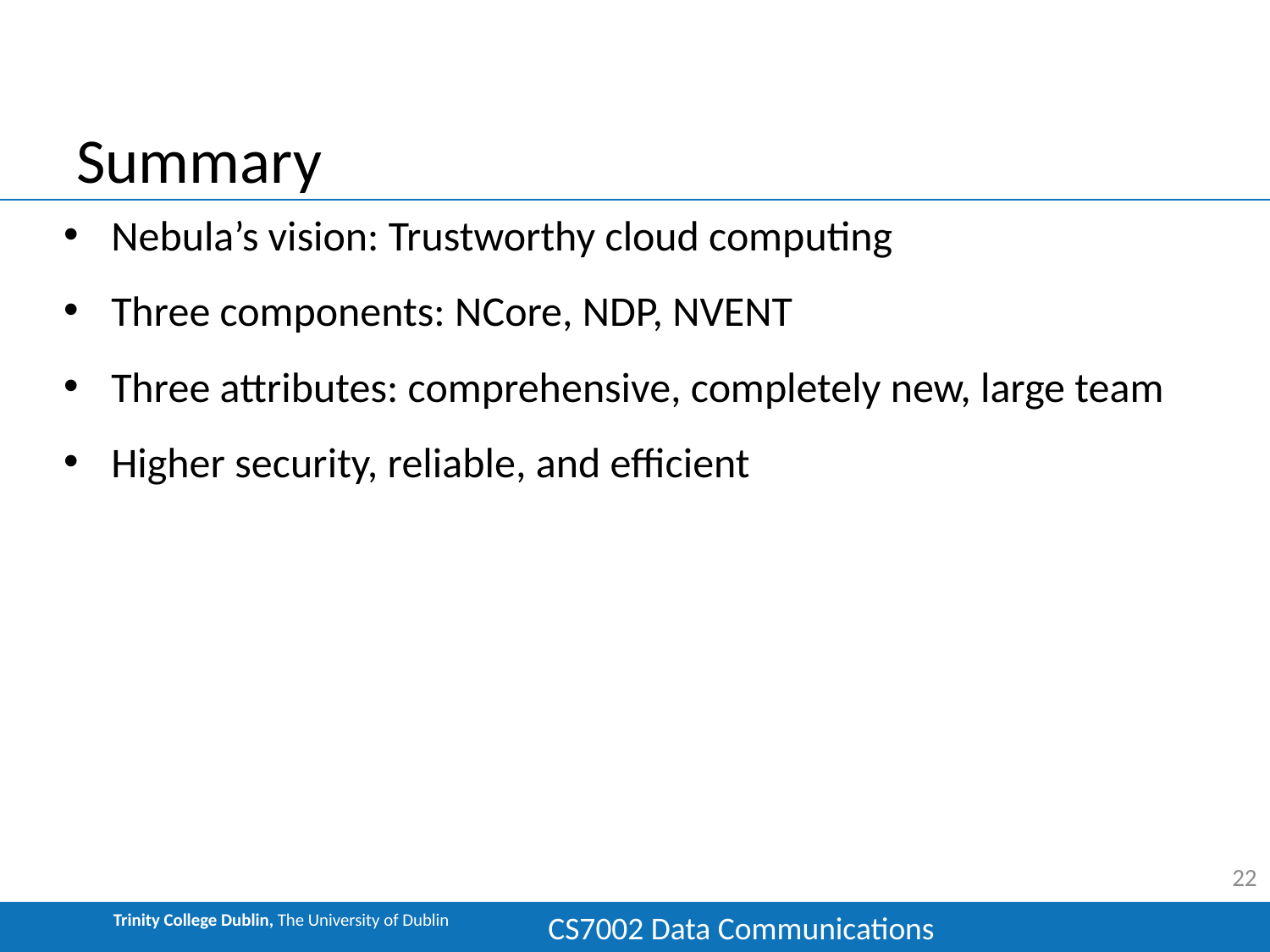

# Summary
Nebula’s vision: Trustworthy cloud computing
Three components: NCore, NDP, NVENT
Three attributes: comprehensive, completely new, large team
Higher security, reliable, and efficient
22